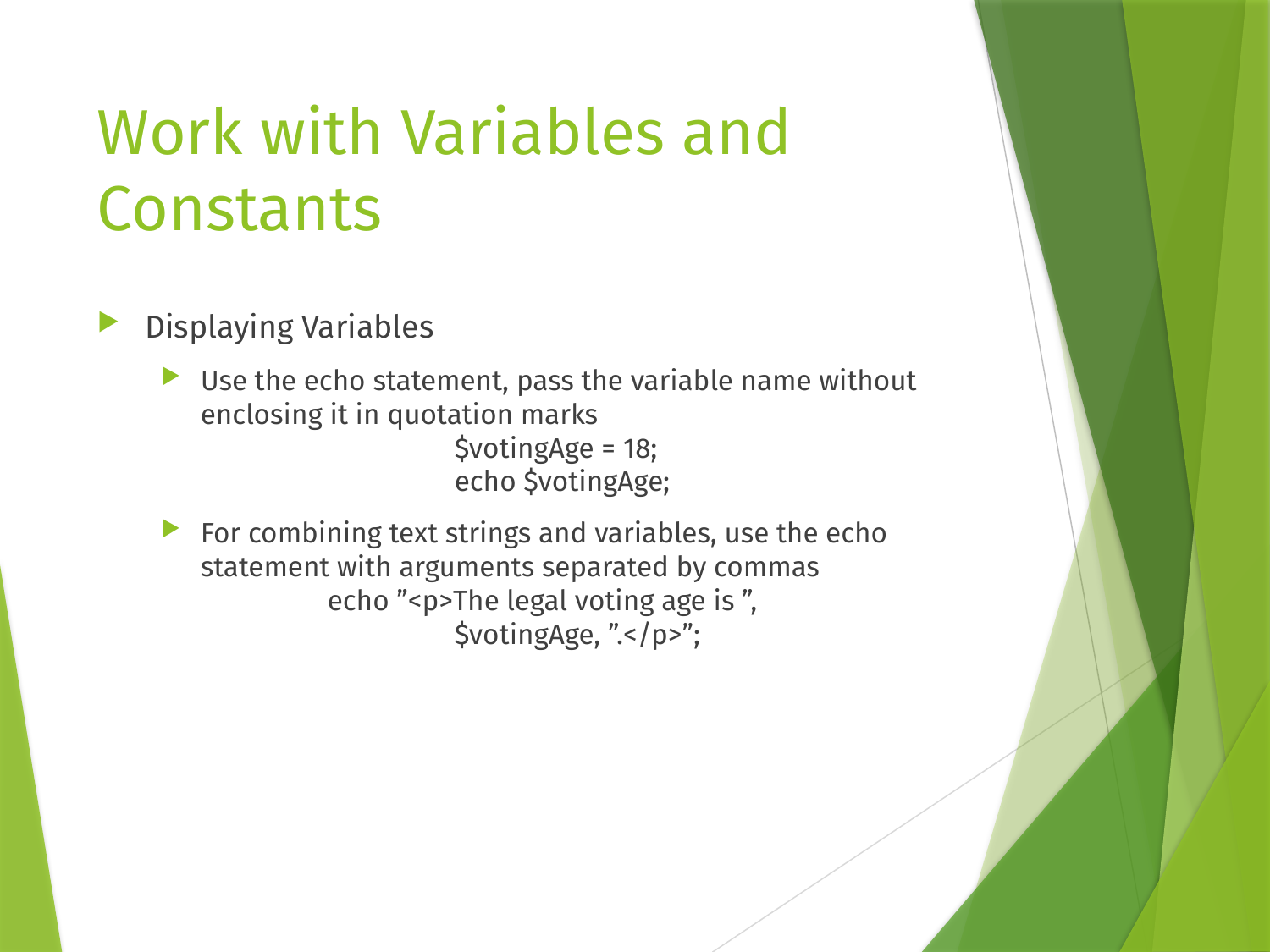

# Work with Variables and Constants
Displaying Variables
Use the echo statement, pass the variable name without enclosing it in quotation marks
		$votingAge = 18;
		echo $votingAge;
For combining text strings and variables, use the echo statement with arguments separated by commas
	echo ”<p>The legal voting age is ”, 			$votingAge, ”.</p>”;